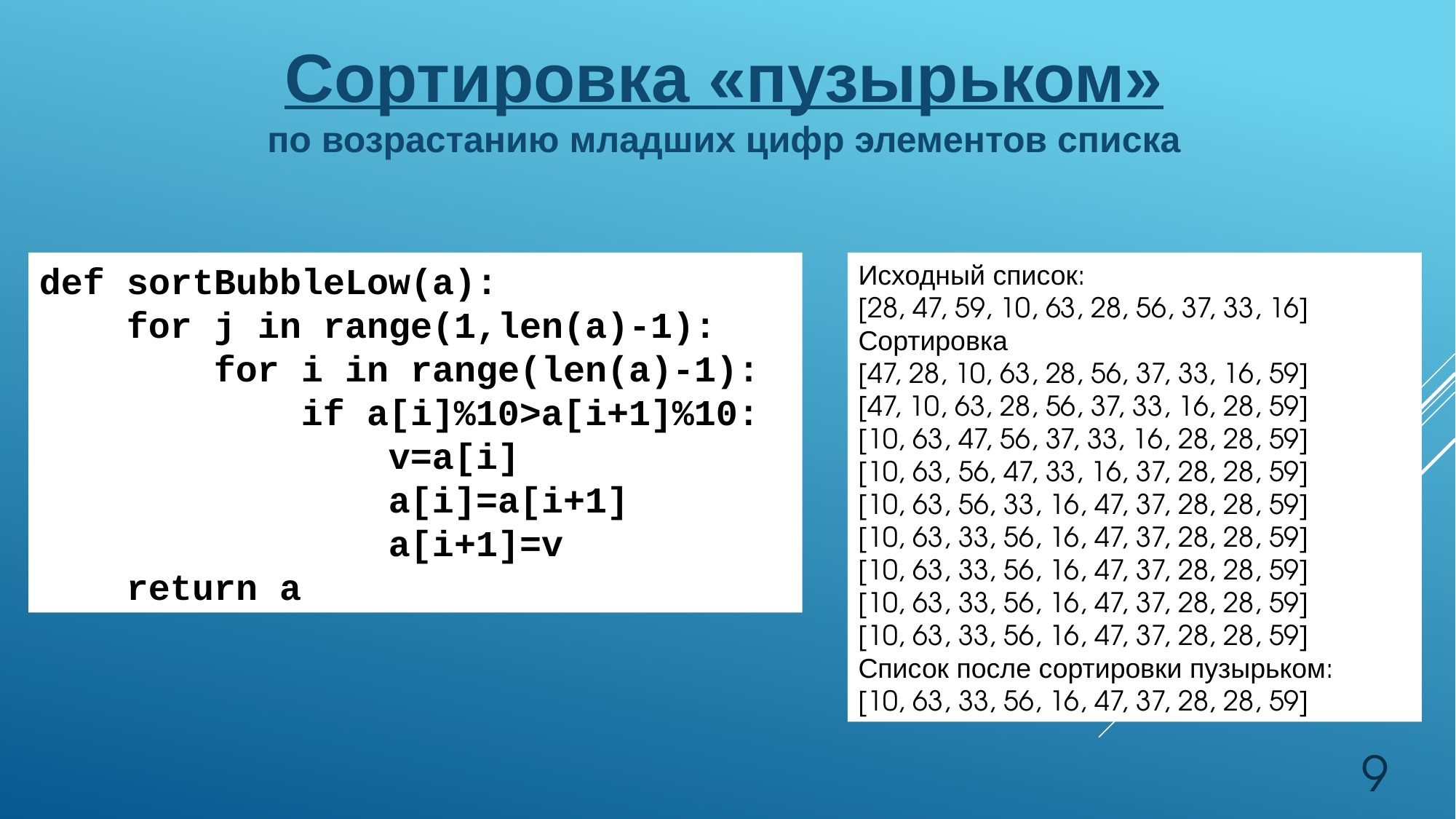

Сортировка «пузырьком»
по возрастанию младших цифр элементов списка
def sortBubbleLow(a):
    for j in range(1,len(a)-1):
        for i in range(len(a)-1):
            if a[i]%10>a[i+1]%10:
                v=a[i]
                a[i]=a[i+1]
                a[i+1]=v
    return a
Исходный список:
[28, 47, 59, 10, 63, 28, 56, 37, 33, 16]
Сортировка
[47, 28, 10, 63, 28, 56, 37, 33, 16, 59]
[47, 10, 63, 28, 56, 37, 33, 16, 28, 59]
[10, 63, 47, 56, 37, 33, 16, 28, 28, 59]
[10, 63, 56, 47, 33, 16, 37, 28, 28, 59]
[10, 63, 56, 33, 16, 47, 37, 28, 28, 59]
[10, 63, 33, 56, 16, 47, 37, 28, 28, 59]
[10, 63, 33, 56, 16, 47, 37, 28, 28, 59]
[10, 63, 33, 56, 16, 47, 37, 28, 28, 59]
[10, 63, 33, 56, 16, 47, 37, 28, 28, 59]
Список после сортировки пузырьком:
[10, 63, 33, 56, 16, 47, 37, 28, 28, 59]
9